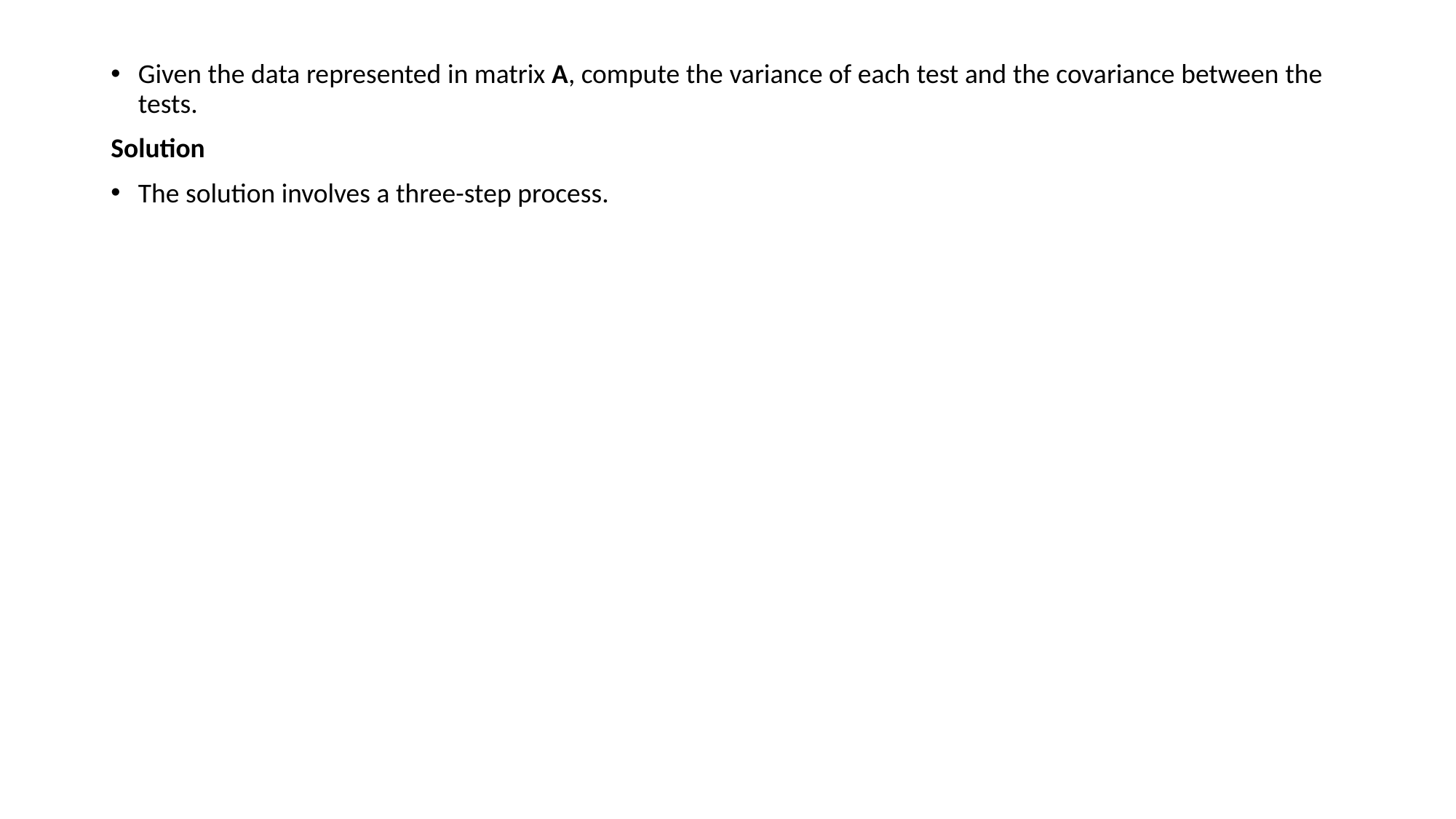

Given the data represented in matrix A, compute the variance of each test and the covariance between the tests.
Solution
The solution involves a three-step process.